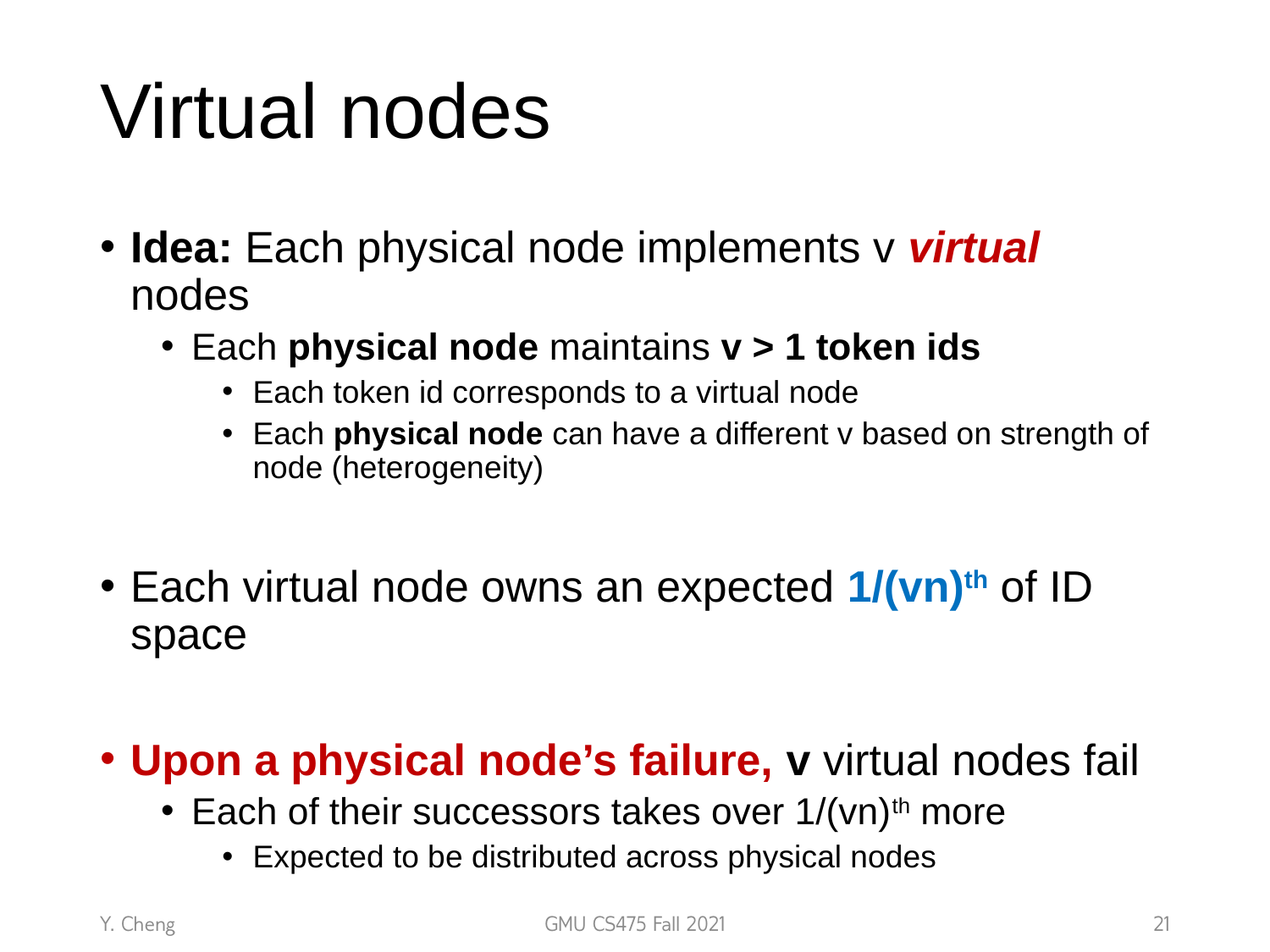

# Virtual nodes
Idea: Each physical node implements v virtual nodes
Each physical node maintains v > 1 token ids
Each token id corresponds to a virtual node
Each physical node can have a different v based on strength of node (heterogeneity)

Each virtual node owns an expected 1/(vn)th of ID space

Upon a physical node’s failure, v virtual nodes fail
Each of their successors takes over 1/(vn)th more
Expected to be distributed across physical nodes

Y. Cheng
GMU CS475 Fall 2021
21